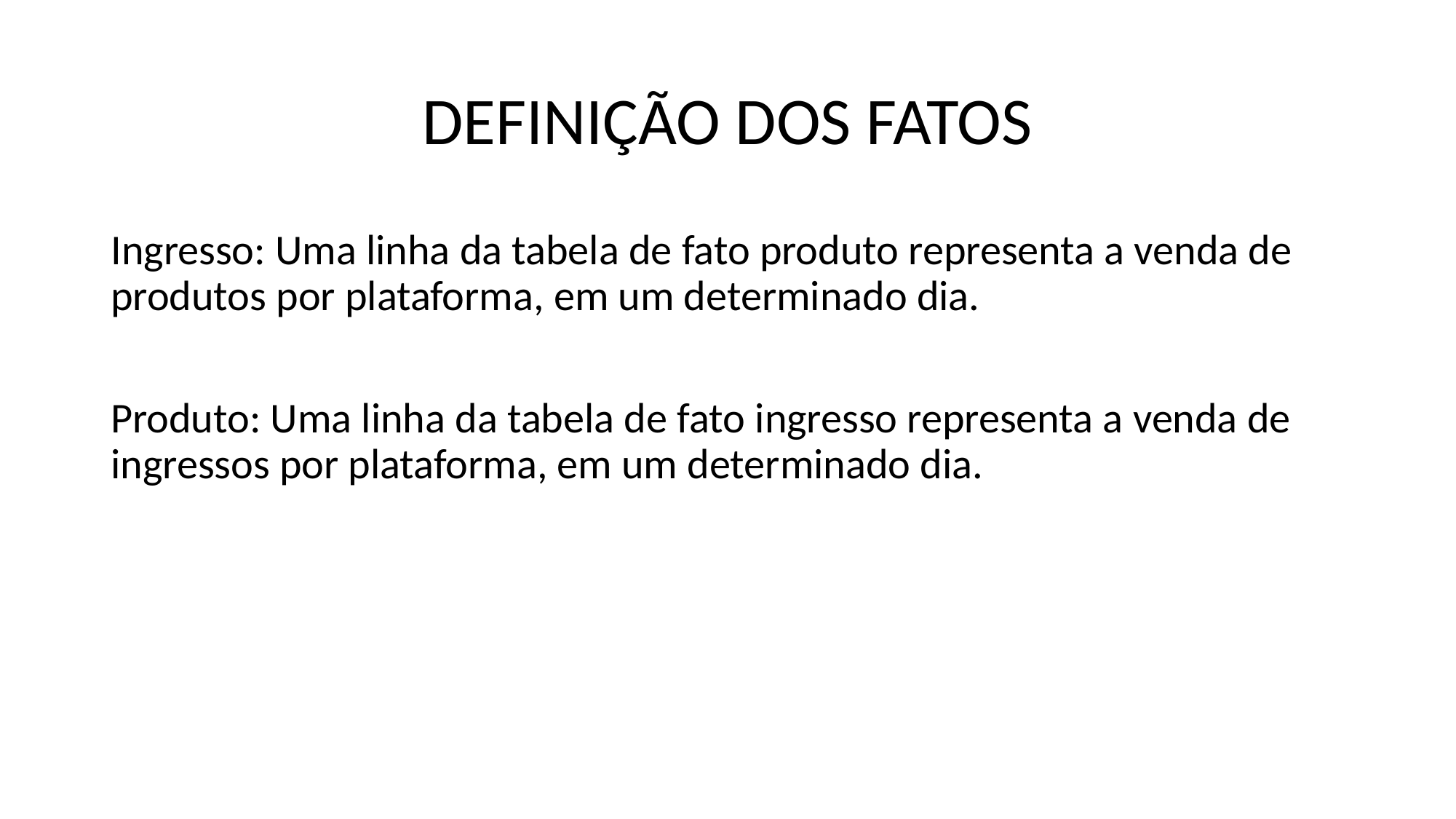

# DEFINIÇÃO DOS FATOS

Ingresso: Uma linha da tabela de fato produto representa a venda de produtos por plataforma, em um determinado dia.

Produto: Uma linha da tabela de fato ingresso representa a venda de ingressos por plataforma, em um determinado dia.